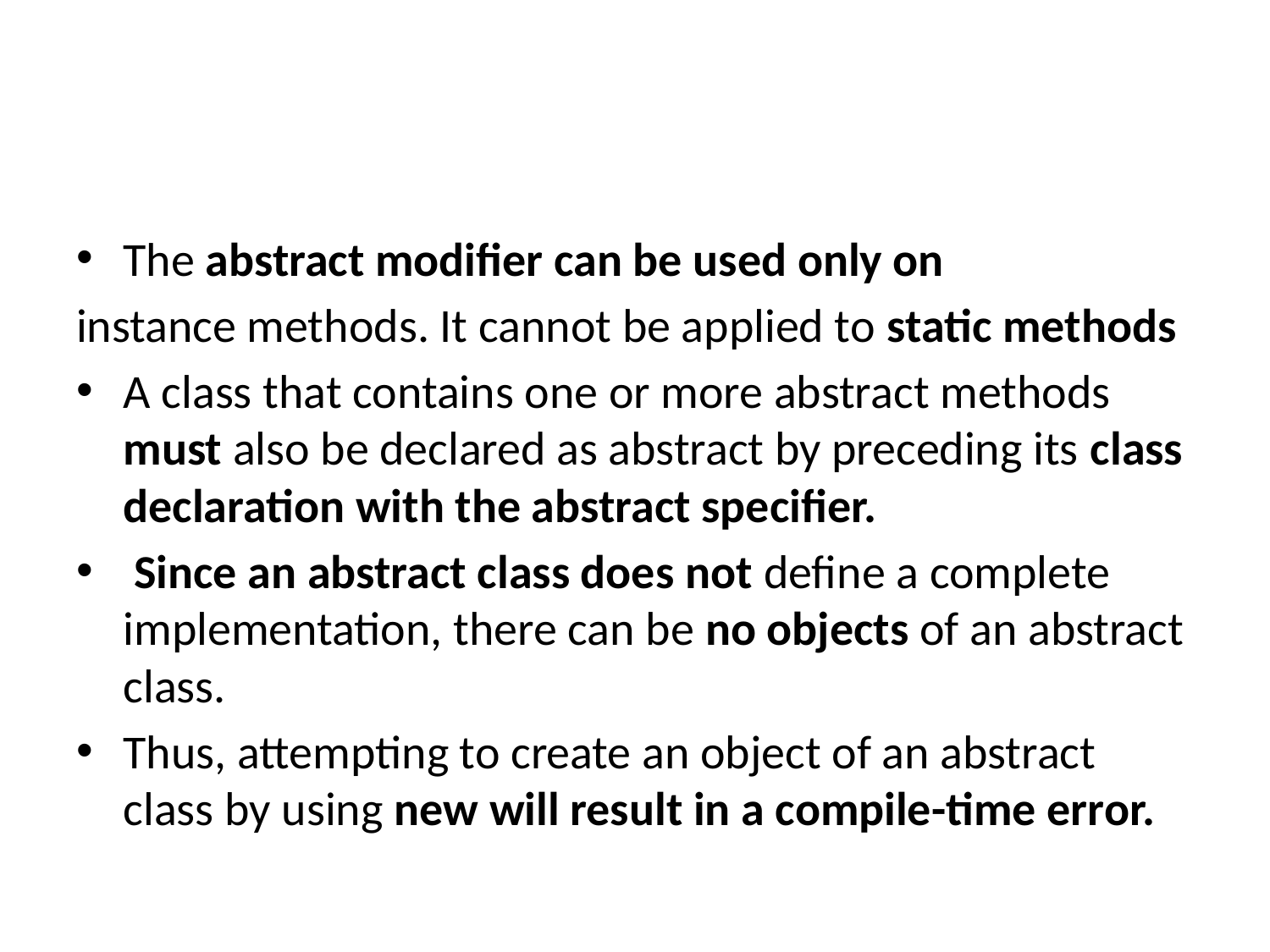

#
The abstract modifier can be used only on
instance methods. It cannot be applied to static methods
A class that contains one or more abstract methods must also be declared as abstract by preceding its class declaration with the abstract specifier.
 Since an abstract class does not define a complete implementation, there can be no objects of an abstract class.
Thus, attempting to create an object of an abstract class by using new will result in a compile-time error.